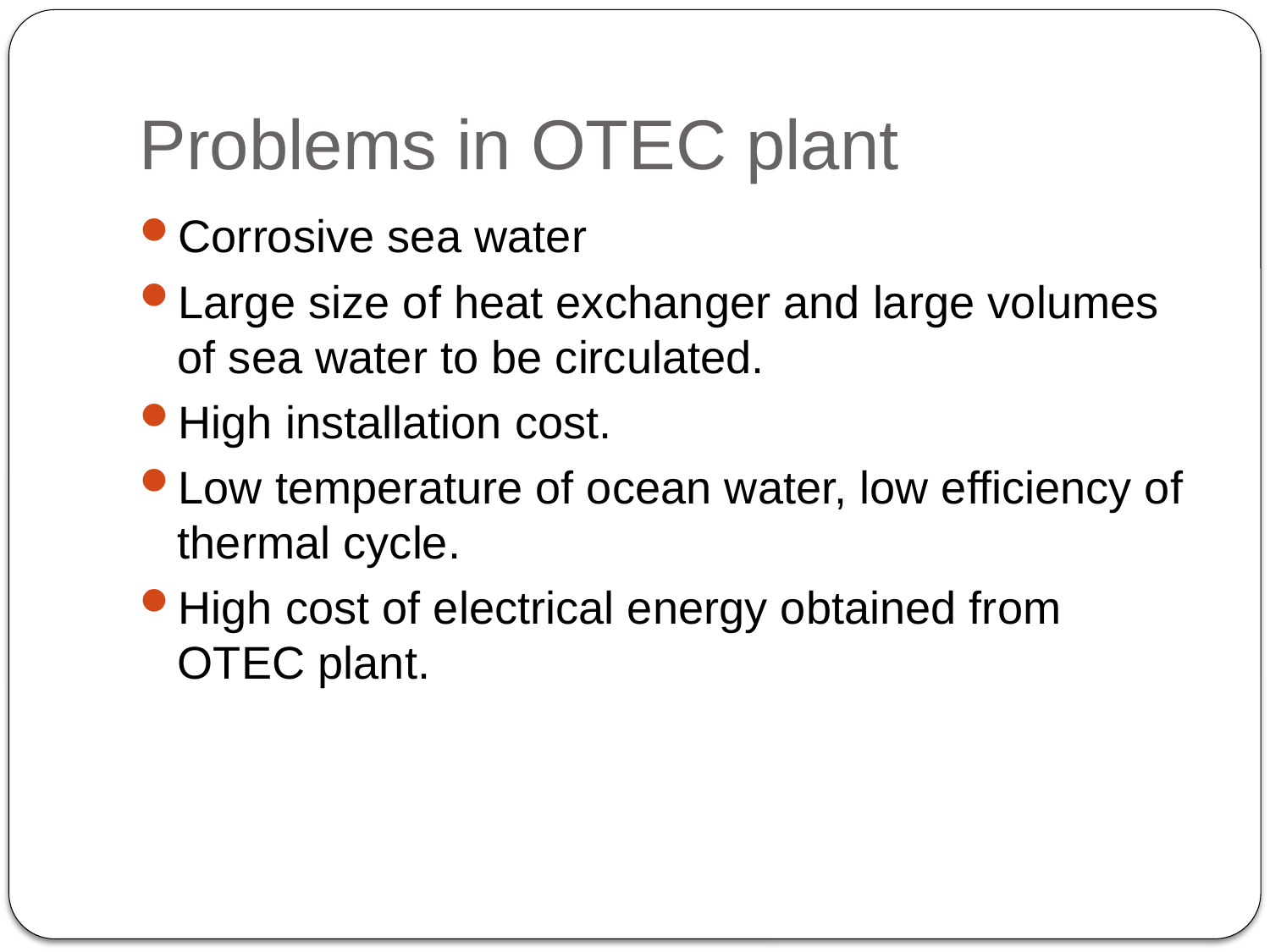

# Problems in OTEC plant
Corrosive sea water
Large size of heat exchanger and large volumes of sea water to be circulated.
High installation cost.
Low temperature of ocean water, low efficiency of thermal cycle.
High cost of electrical energy obtained from OTEC plant.